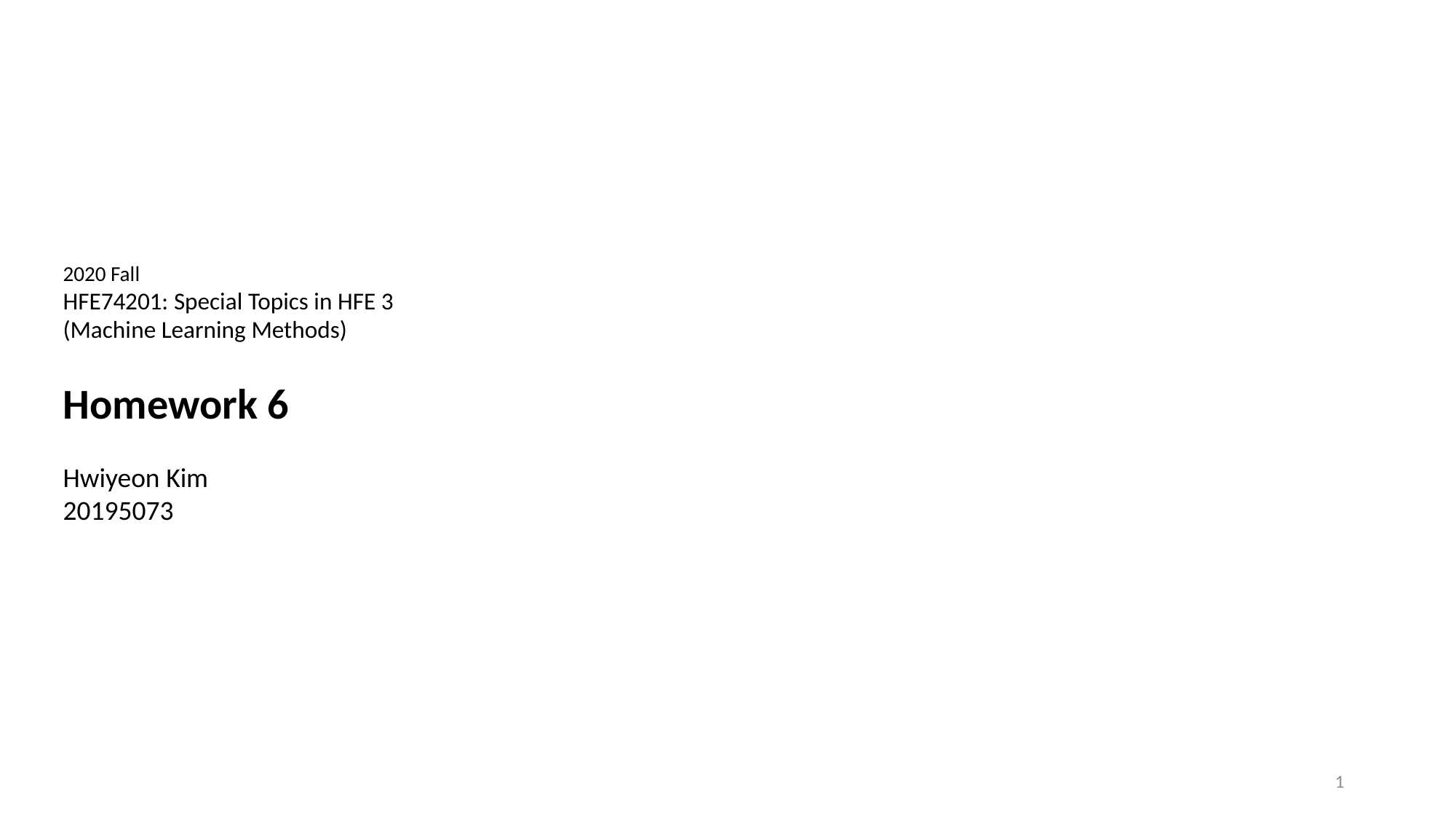

2020 Fall
HFE74201: Special Topics in HFE 3
(Machine Learning Methods)

Homework 6

Hwiyeon Kim
20195073
1